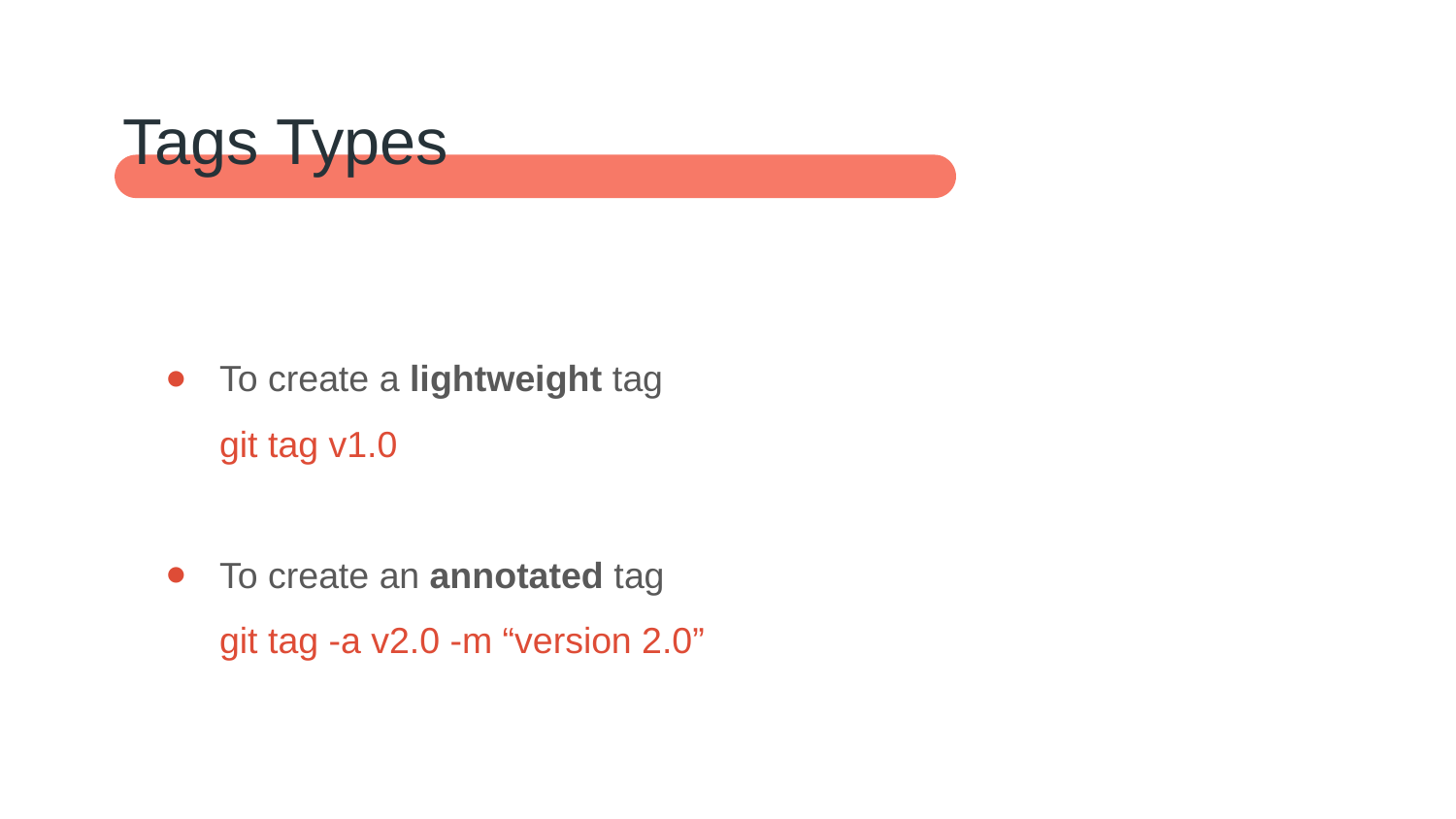

Tags Types

To create a lightweight tag
git tag v1.0

To create an annotated tag
git tag -a v2.0 -m “version 2.0”